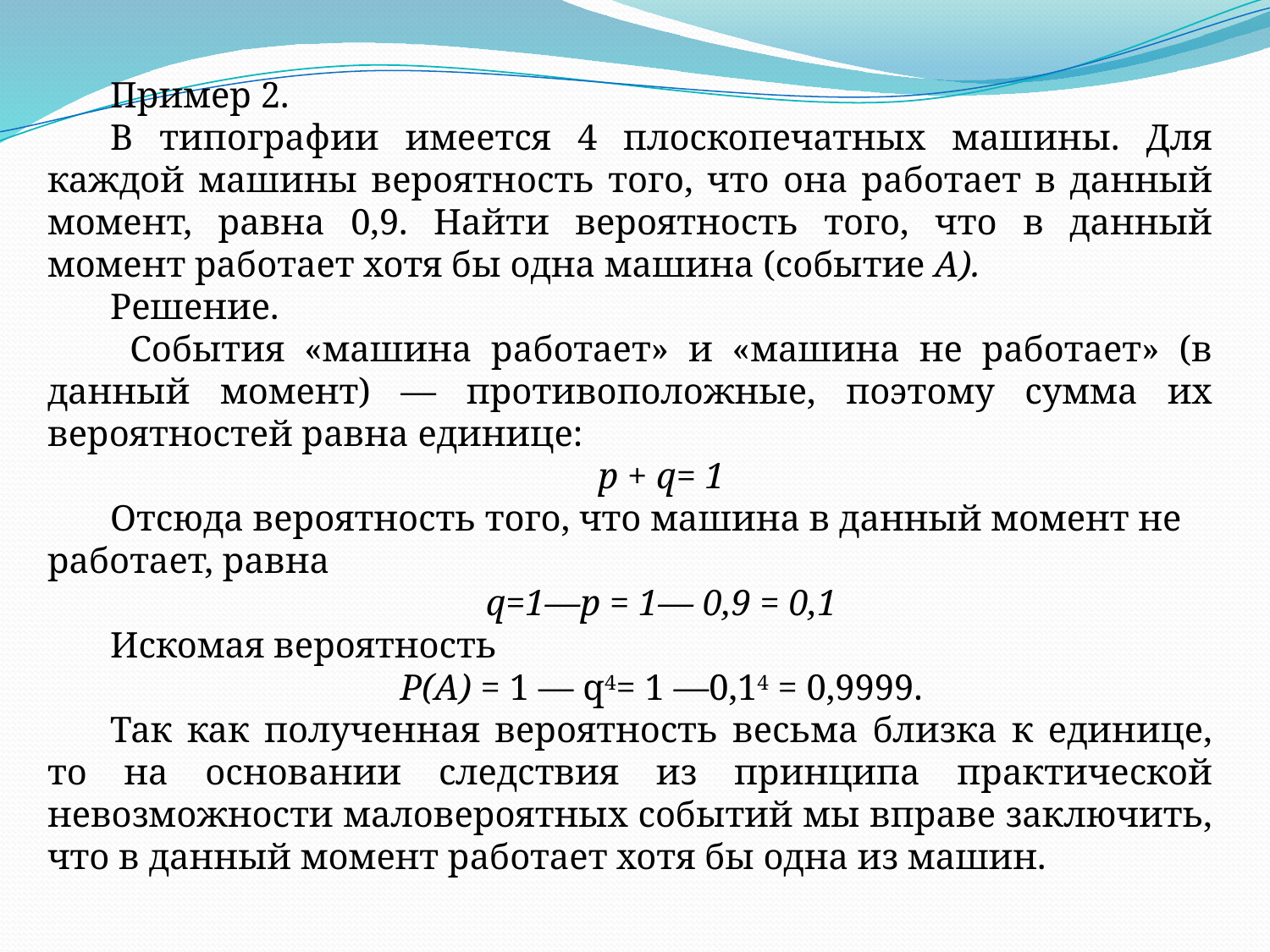

Пример 2.
В типографии имеется 4 плоскопечатных машины. Для каждой машины вероятность того, что она работает в данный момент, равна 0,9. Найти вероятность того, что в данный момент работает хотя бы одна машина (событие А).
Решение.
 События «машина работает» и «машина не работает» (в данный момент) — противоположные, поэтому сумма их вероятностей равна единице:
p + q= 1
Отсюда вероятность того, что машина в данный момент не работает, равна
q=1—р = 1— 0,9 = 0,1
Искомая вероятность
Р(А) = 1 — q4= 1 —0,14 = 0,9999.
Так как полученная вероятность весьма близка к единице, то на основании следствия из принципа практической невозможности маловероятных событий мы вправе заключить, что в данный момент работает хотя бы одна из машин.